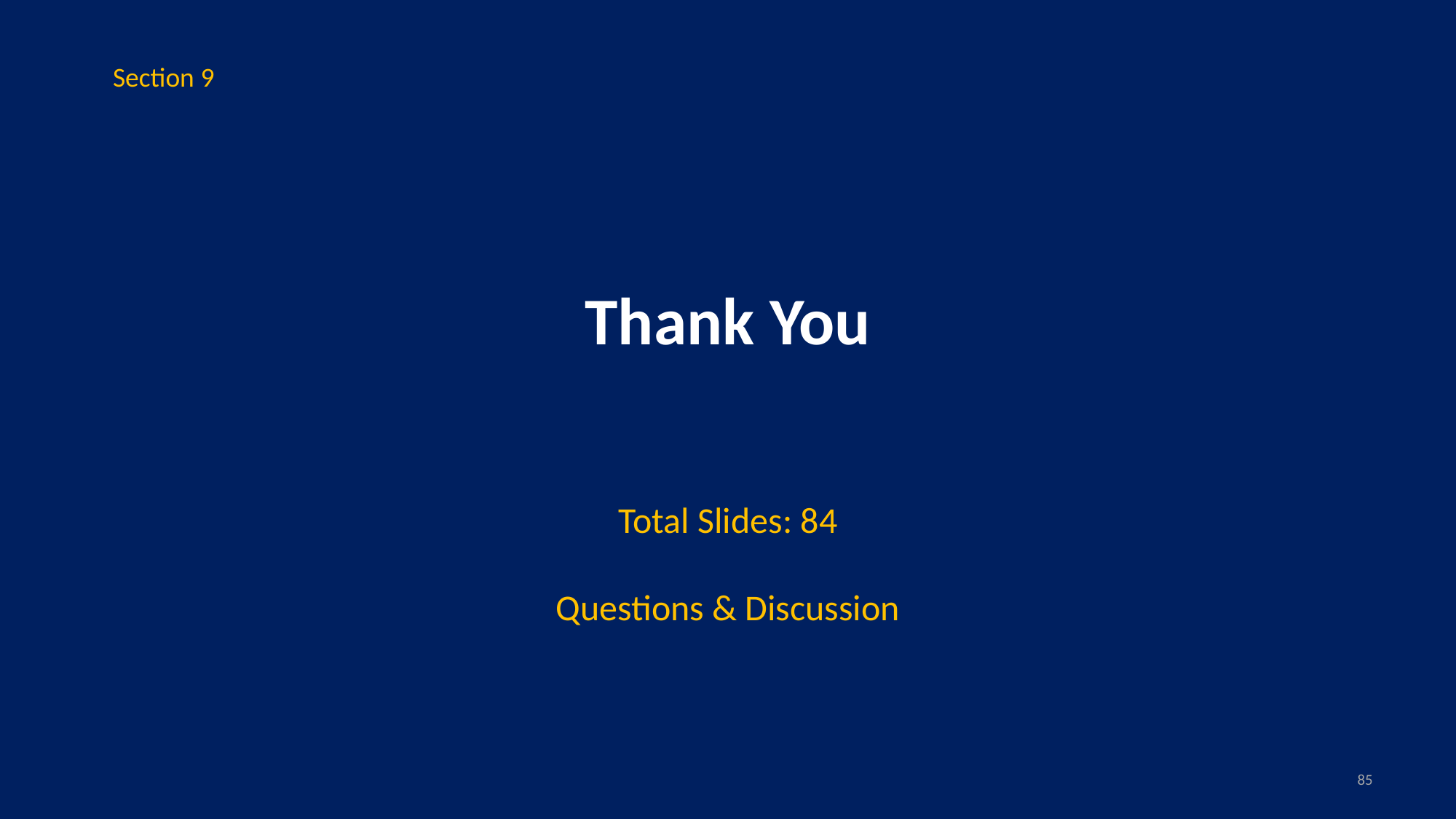

Section 9
Thank You
Total Slides: 84
Questions & Discussion
85